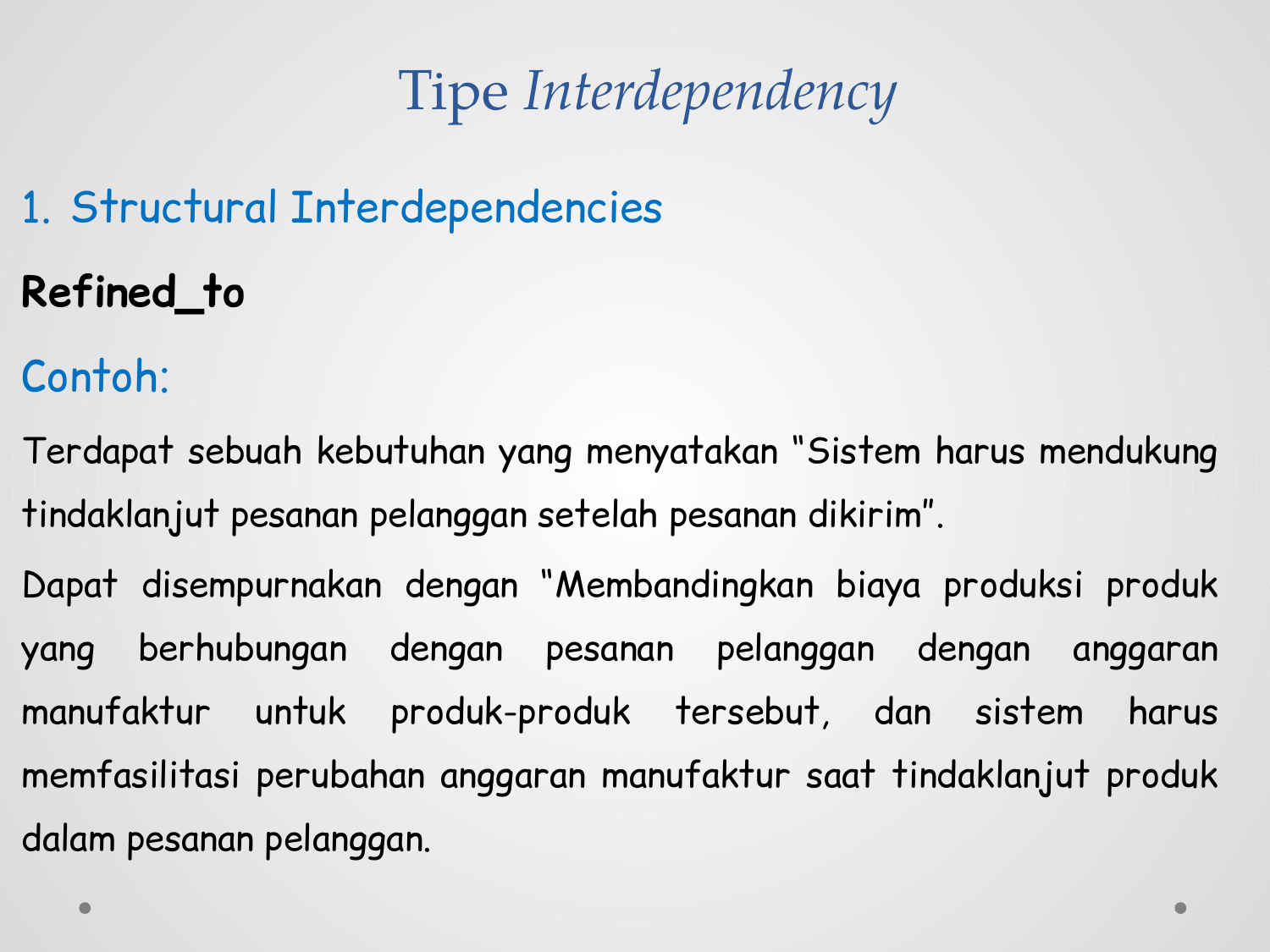

# Tipe Interdependency
Structural Interdependencies
Refined_to
Contoh:
Terdapat sebuah kebutuhan yang menyatakan “Sistem harus mendukung tindaklanjut pesanan pelanggan setelah pesanan dikirim”.
Dapat disempurnakan dengan “Membandingkan biaya produksi produk yang berhubungan dengan pesanan pelanggan dengan anggaran manufaktur untuk produk-produk tersebut, dan sistem harus memfasilitasi perubahan anggaran manufaktur saat tindaklanjut produk dalam pesanan pelanggan.